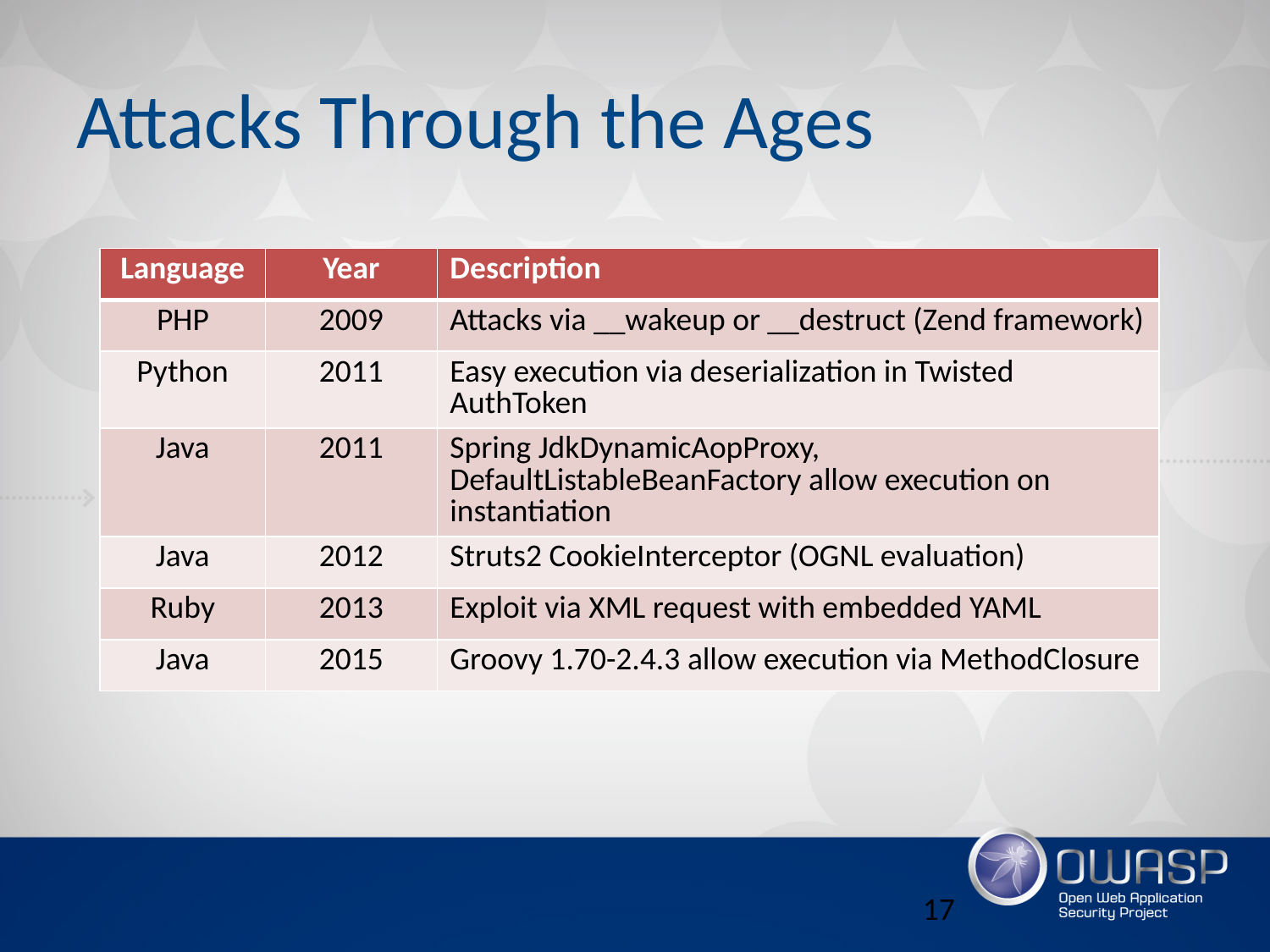

# Attacks Through the Ages
| Language | Year | Description |
| --- | --- | --- |
| PHP | 2009 | Attacks via \_\_wakeup or \_\_destruct (Zend framework) |
| Python | 2011 | Easy execution via deserialization in Twisted AuthToken |
| Java | 2011 | Spring JdkDynamicAopProxy, DefaultListableBeanFactory allow execution on instantiation |
| Java | 2012 | Struts2 CookieInterceptor (OGNL evaluation) |
| Ruby | 2013 | Exploit via XML request with embedded YAML |
| Java | 2015 | Groovy 1.70-2.4.3 allow execution via MethodClosure |
17